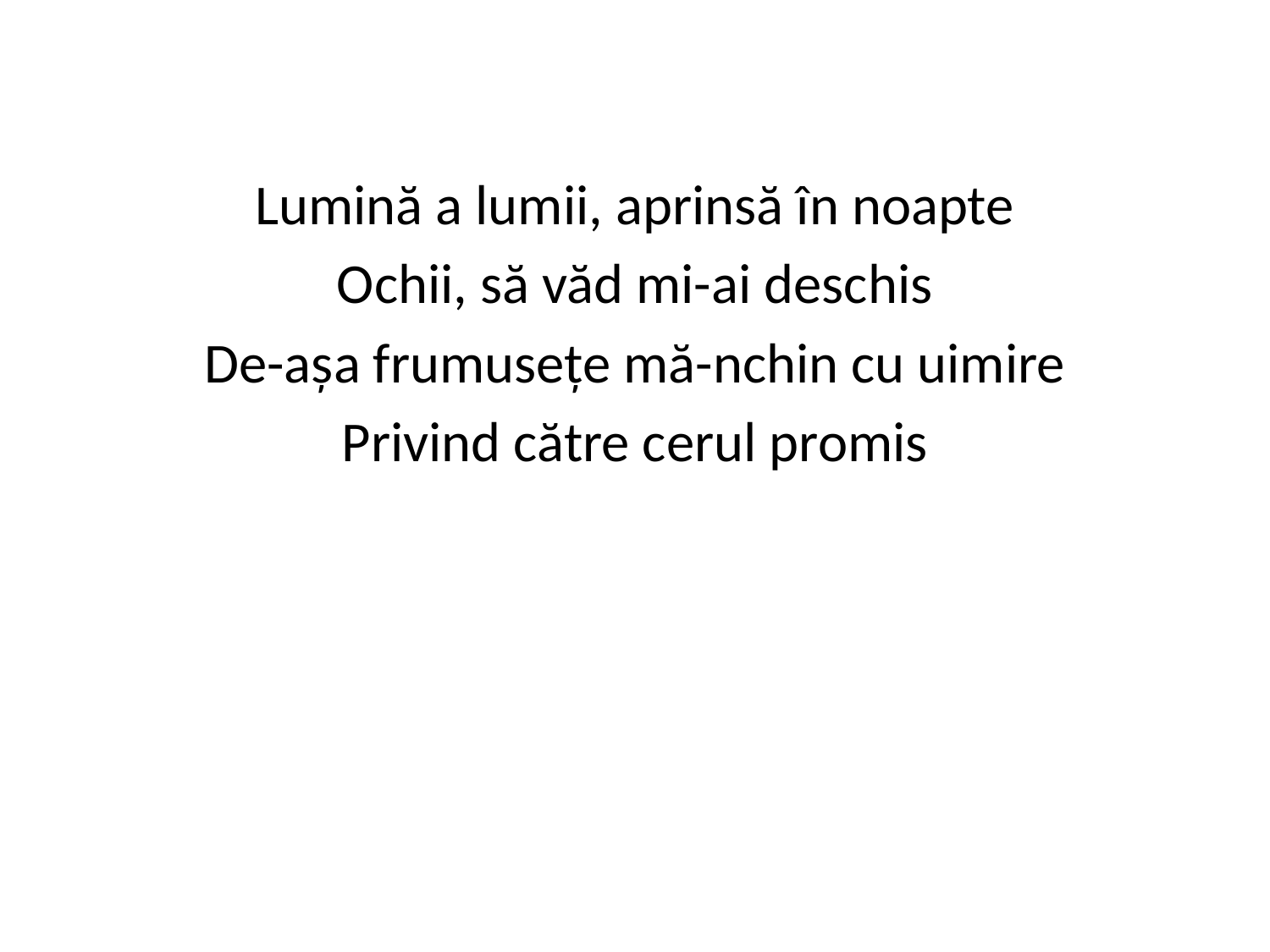

Lumină a lumii, aprinsă în noapte
Ochii, să văd mi-ai deschis
De-așa frumusețe mă-nchin cu uimire
Privind către cerul promis